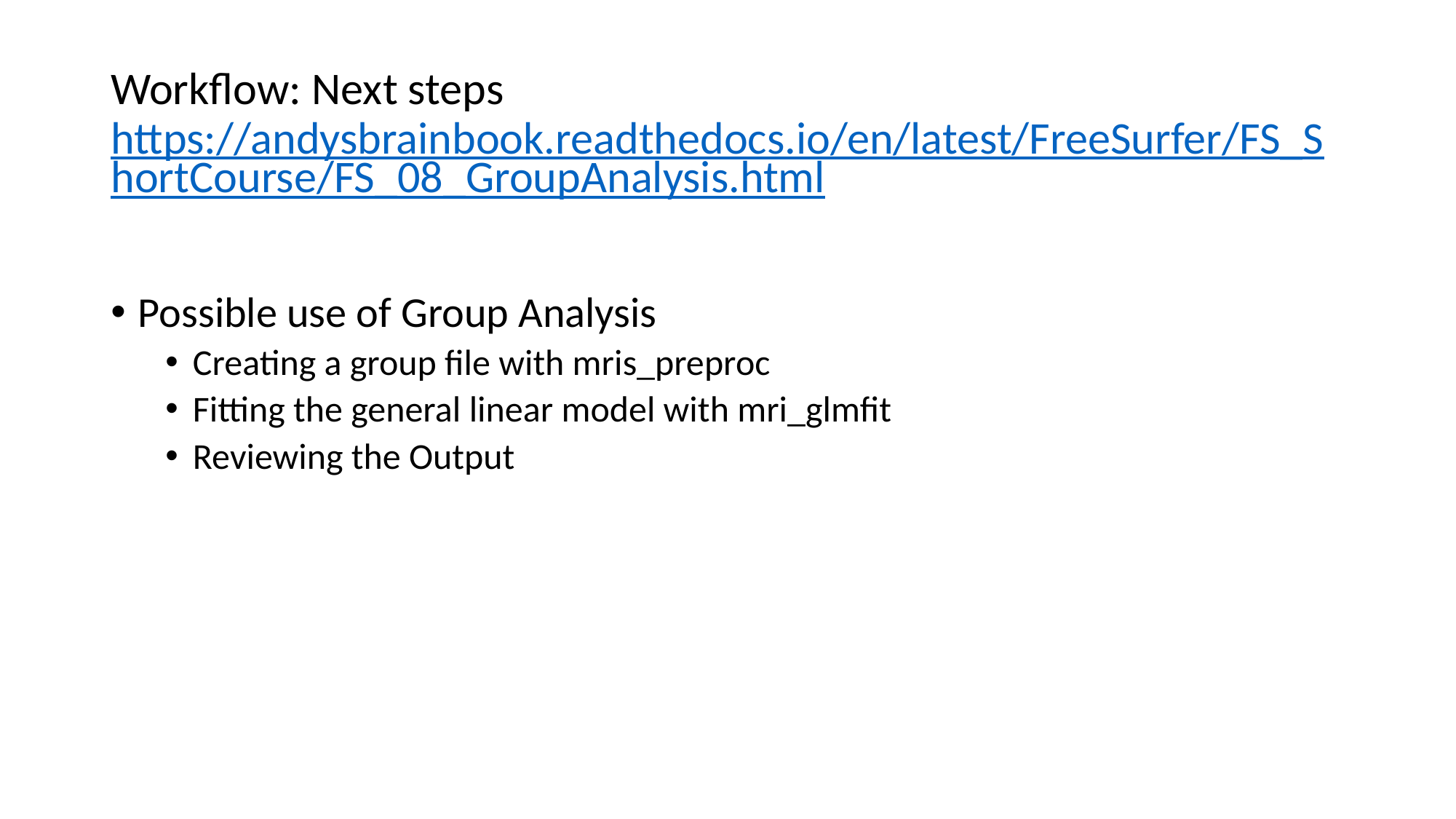

# Workflow: Next steps https://andysbrainbook.readthedocs.io/en/latest/FreeSurfer/FS_ShortCourse/FS_08_GroupAnalysis.html
Possible use of Group Analysis
Creating a group file with mris_preproc
Fitting the general linear model with mri_glmfit
Reviewing the Output